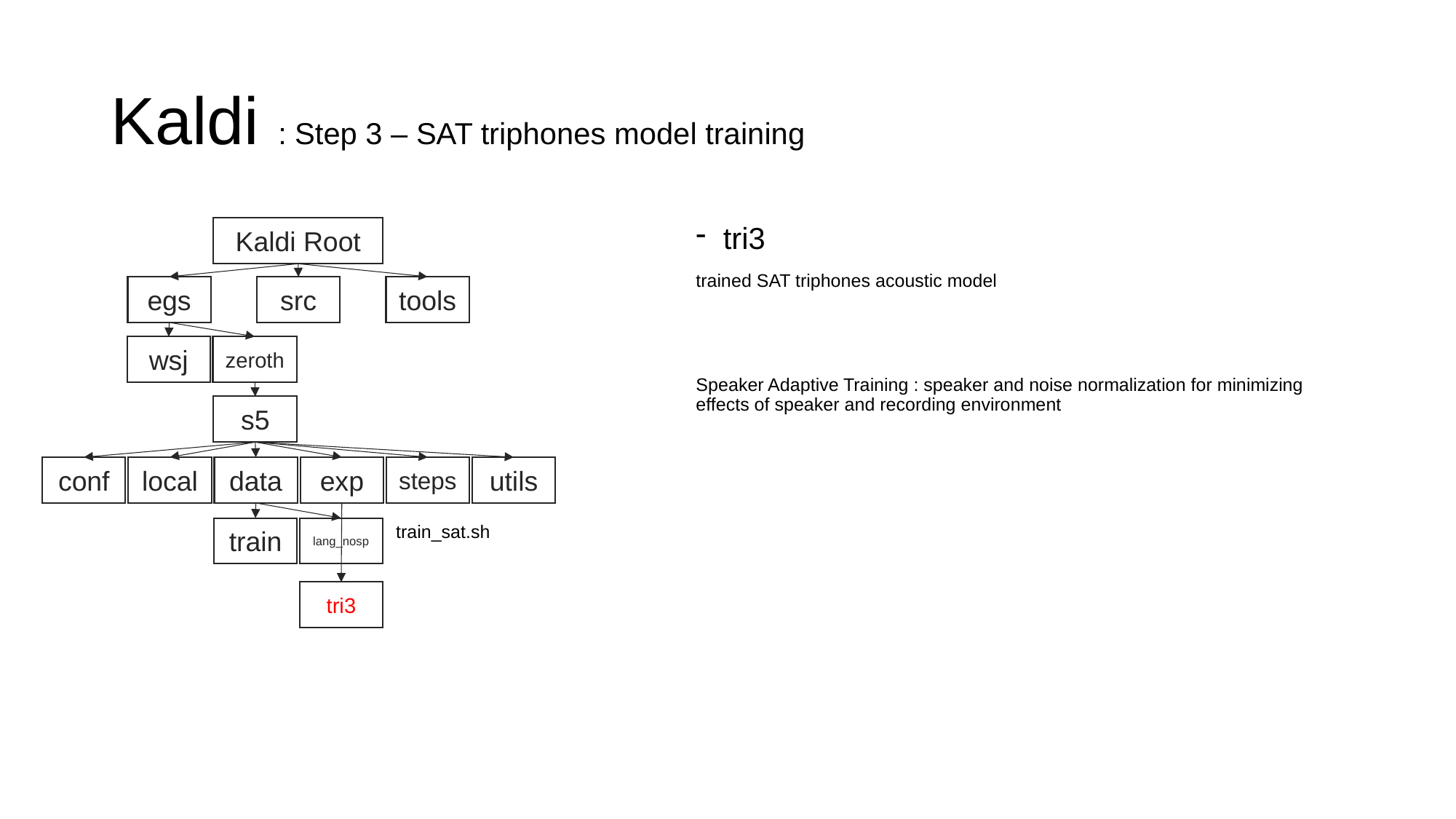

# Kaldi : Step 3 – SAT triphones model training
Kaldi Root
tri3
trained SAT triphones acoustic model

Speaker Adaptive Training : speaker and noise normalization for minimizing effects of speaker and recording environment
egs
src
tools
wsj
zeroth
s5
conf
local
data
exp
steps
utils
train_sat.sh
train
lang_nosp
tri3